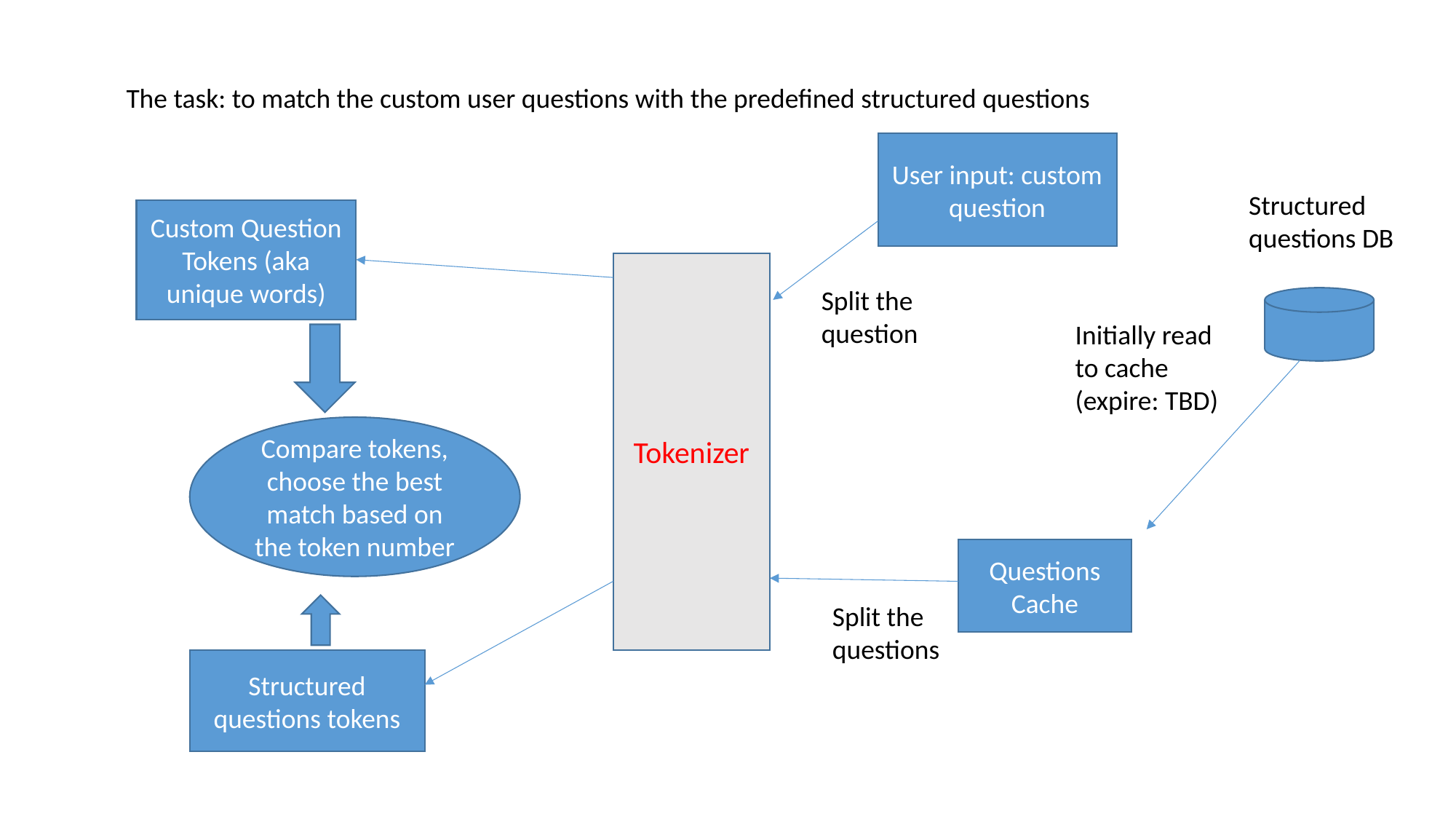

The task: to match the custom user questions with the predefined structured questions
User input: custom question
Structured questions DB
Custom Question Tokens (aka unique words)
Tokenizer
Split the question

Initially read to cache (expire: TBD)

Compare tokens, choose the best match based on the token number
Questions Cache
Split the questions

Structured questions tokens